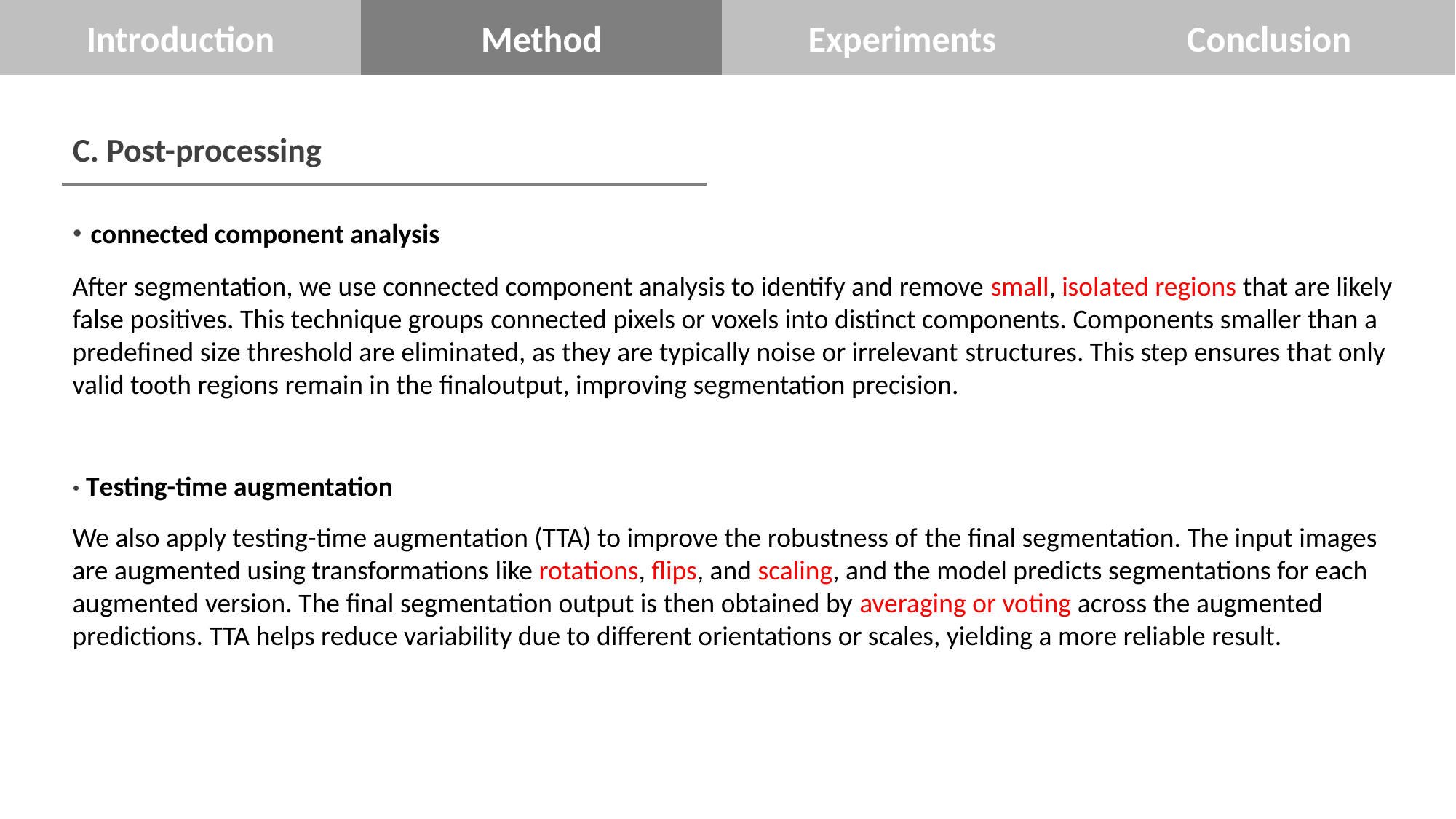

Introduction
Method
Experiments
Conclusion
C. Post-processing
· connected component analysis
After segmentation, we use connected component analysis to identify and remove small, isolated regions that are likely false positives. This technique groups connected pixels or voxels into distinct components. Components smaller than a predefined size threshold are eliminated, as they are typically noise or irrelevant structures. This step ensures that only valid tooth regions remain in the finaloutput, improving segmentation precision.

· Testing-time augmentation
We also apply testing-time augmentation (TTA) to improve the robustness of the final segmentation. The input images are augmented using transformations like rotations, flips, and scaling, and the model predicts segmentations for each augmented version. The final segmentation output is then obtained by averaging or voting across the augmented predictions. TTA helps reduce variability due to different orientations or scales, yielding a more reliable result.
8